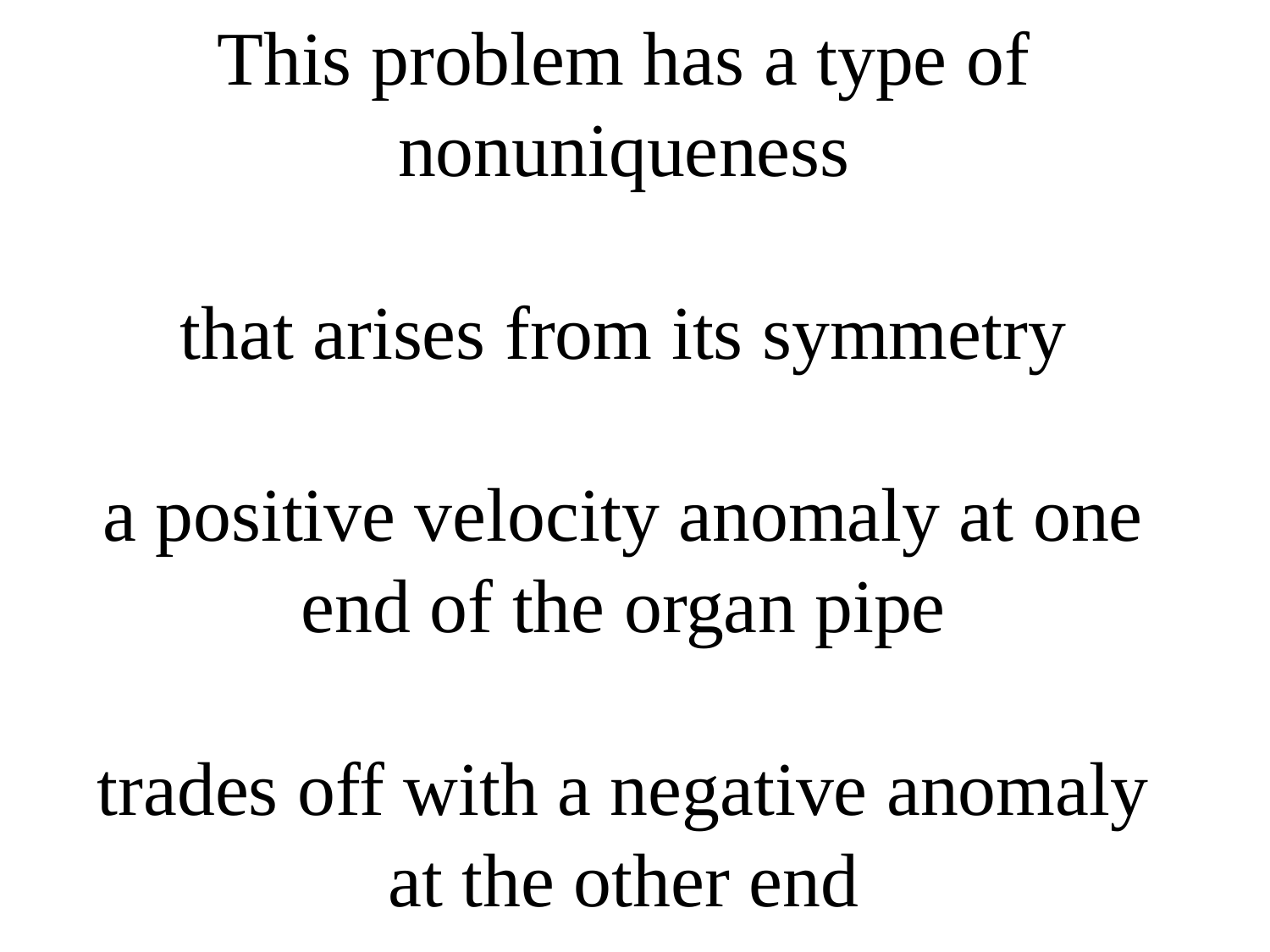

# This problem has a type of nonuniqueness that arises from its symmetry a positive velocity anomaly at one end of the organ pipe trades off with a negative anomaly at the other end